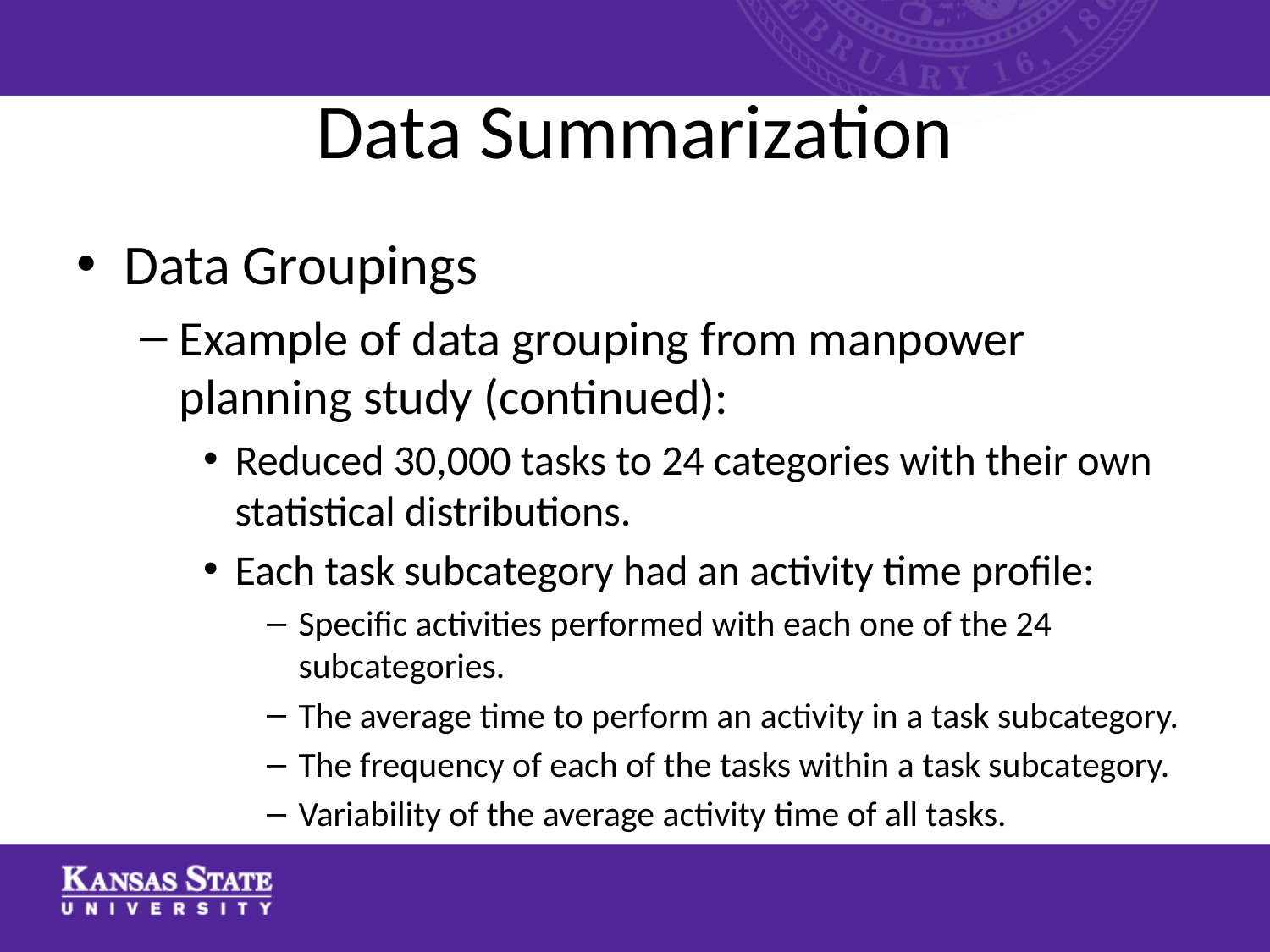

# Data Summarization
Data Groupings
Example of data grouping from manpower planning study (continued):
Reduced 30,000 tasks to 24 categories with their own statistical distributions.
Each task subcategory had an activity time profile:
Specific activities performed with each one of the 24 subcategories.
The average time to perform an activity in a task subcategory.
The frequency of each of the tasks within a task subcategory.
Variability of the average activity time of all tasks.